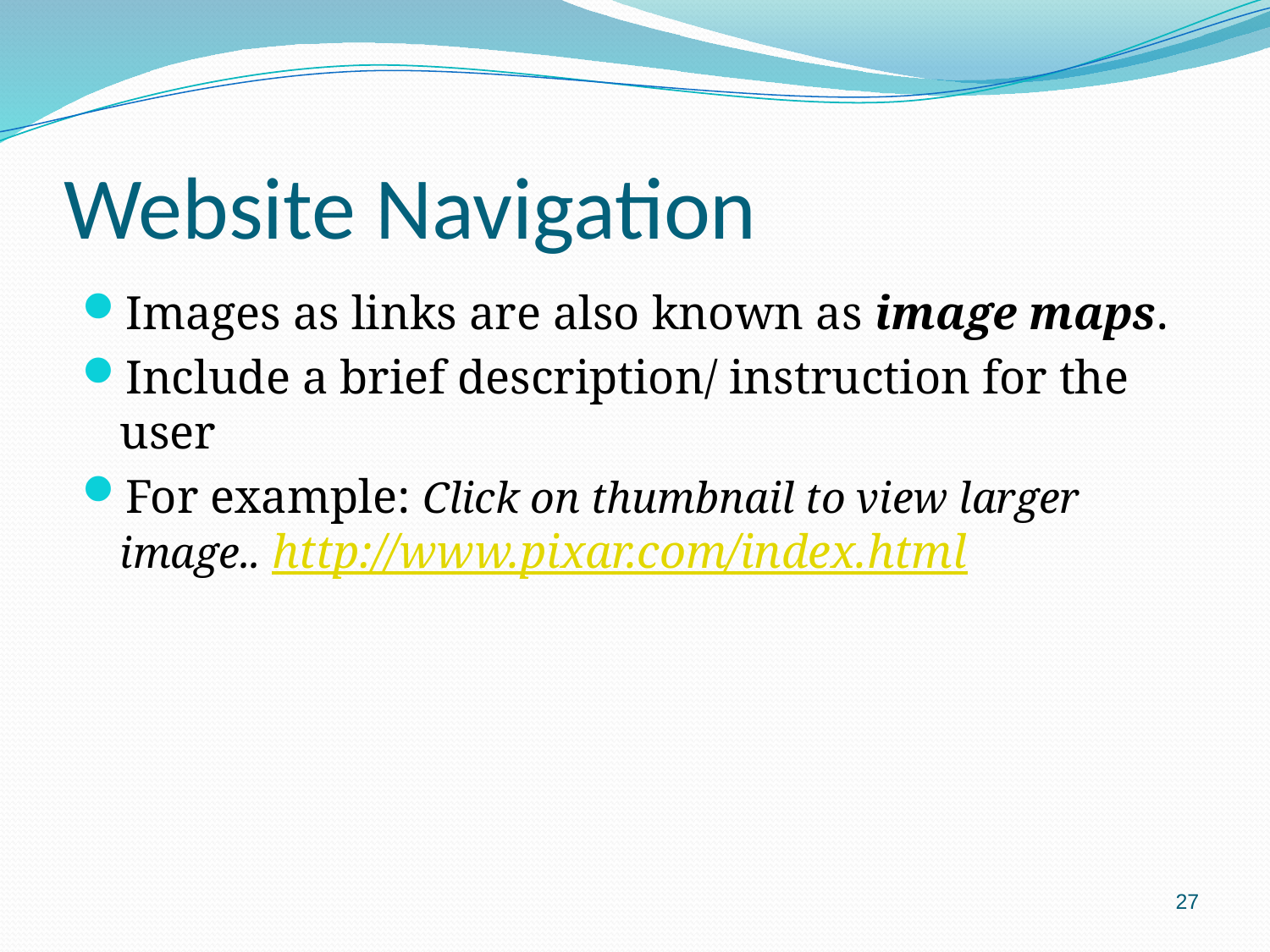

# Website Navigation
Images as links are also known as image maps.
Include a brief description/ instruction for the user
For example: Click on thumbnail to view larger image.. http://www.pixar.com/index.html
27